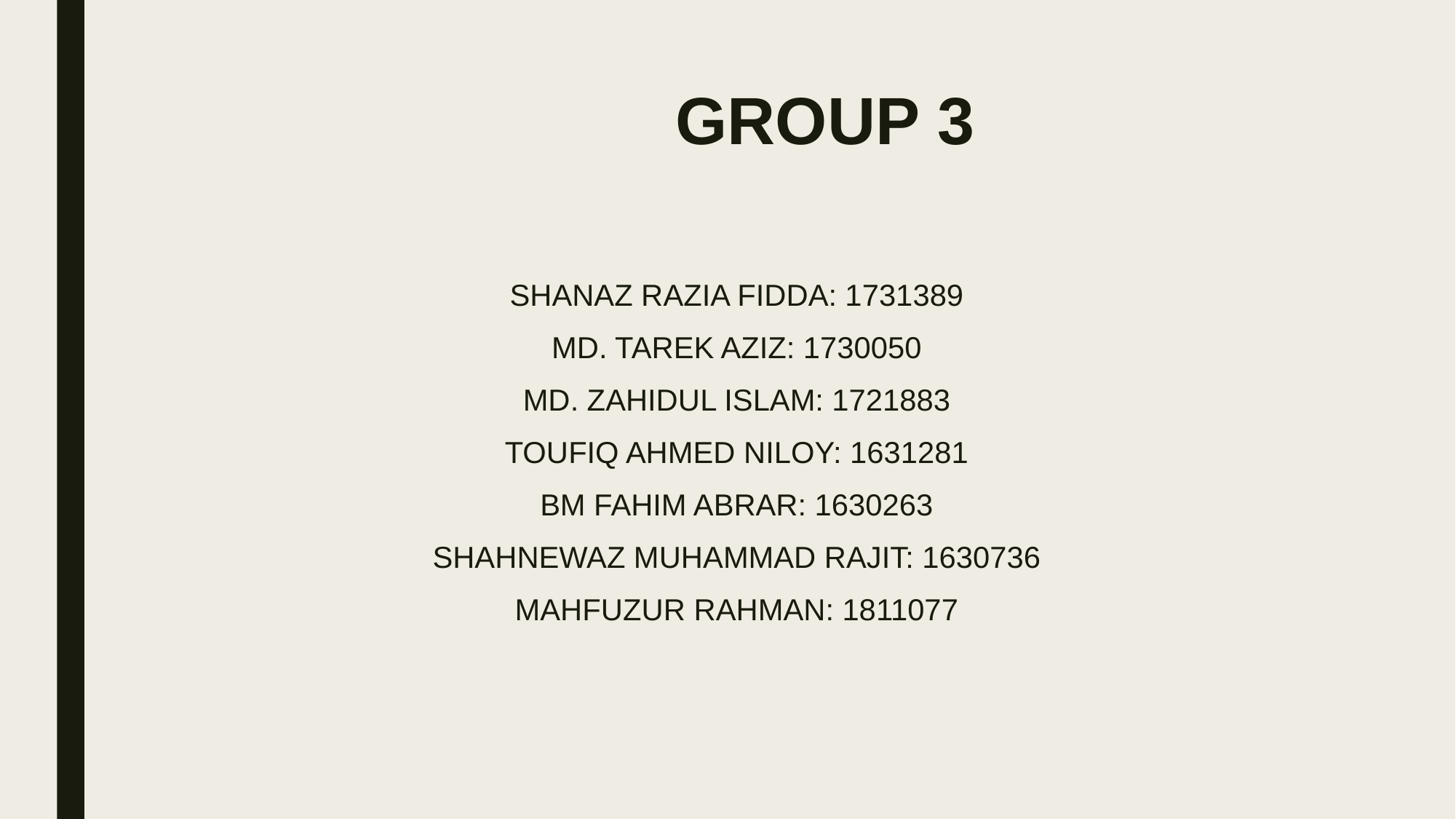

# GROUP 3
SHANAZ RAZIA FIDDA: 1731389
MD. TAREK AZIZ: 1730050
MD. ZAHIDUL ISLAM: 1721883
TOUFIQ AHMED NILOY: 1631281
BM FAHIM ABRAR: 1630263
SHAHNEWAZ MUHAMMAD RAJIT: 1630736
MAHFUZUR RAHMAN: 1811077